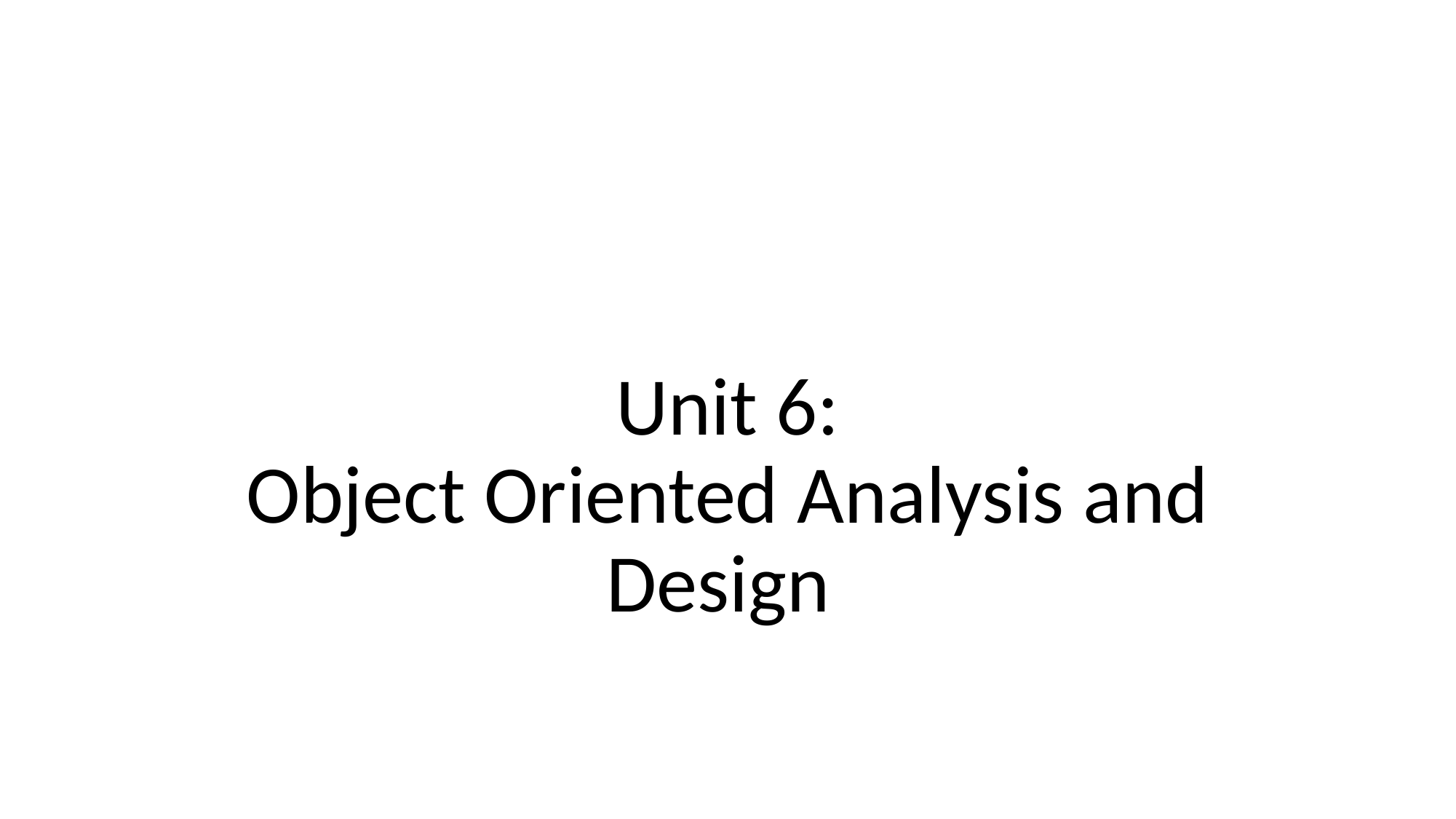

Unit 6:
Object Oriented Analysis and Design